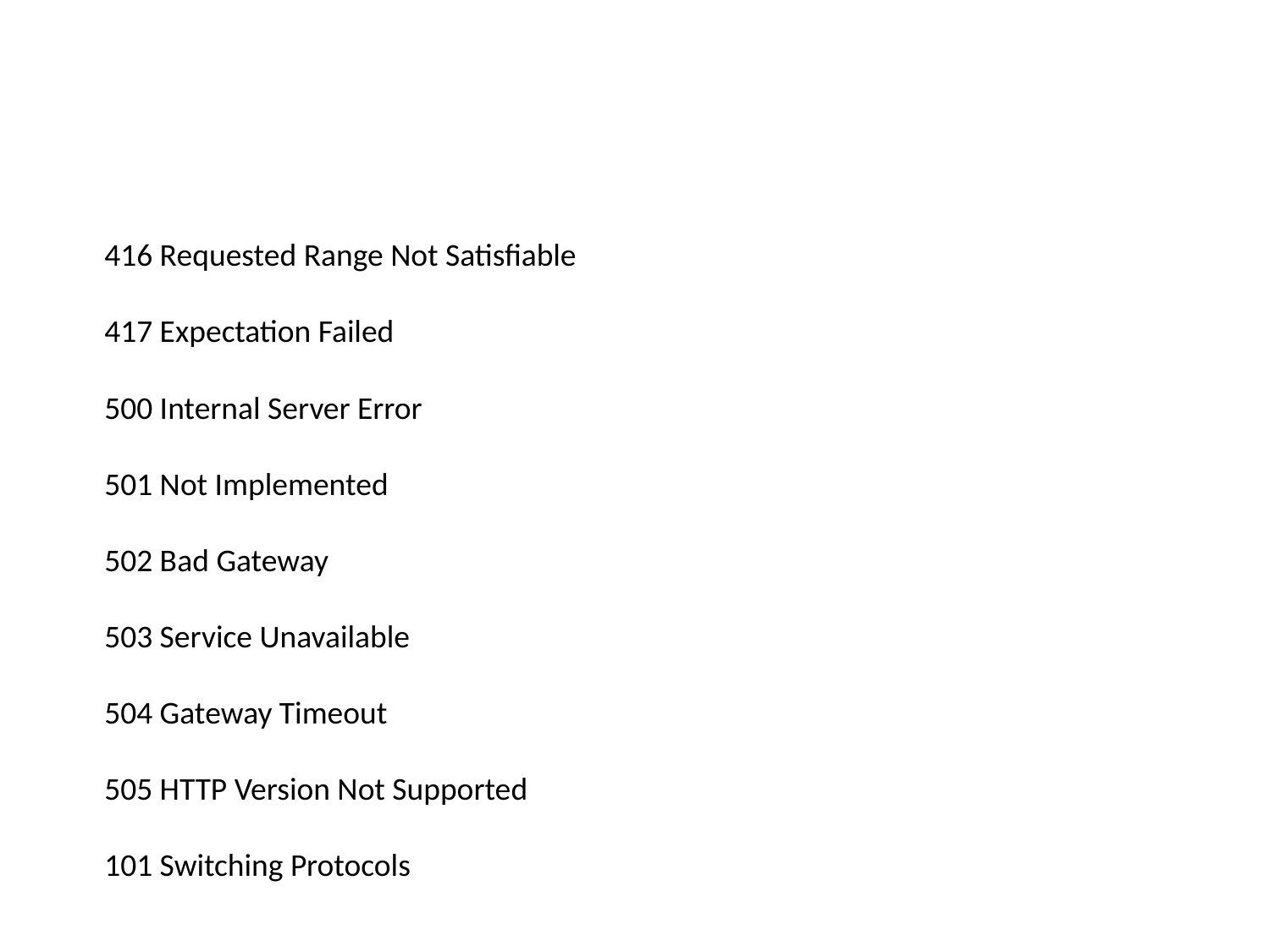

#
416 Requested Range Not Satisfiable

417 Expectation Failed

500 Internal Server Error

501 Not Implemented

502 Bad Gateway

503 Service Unavailable

504 Gateway Timeout

505 HTTP Version Not Supported

101 Switching Protocols